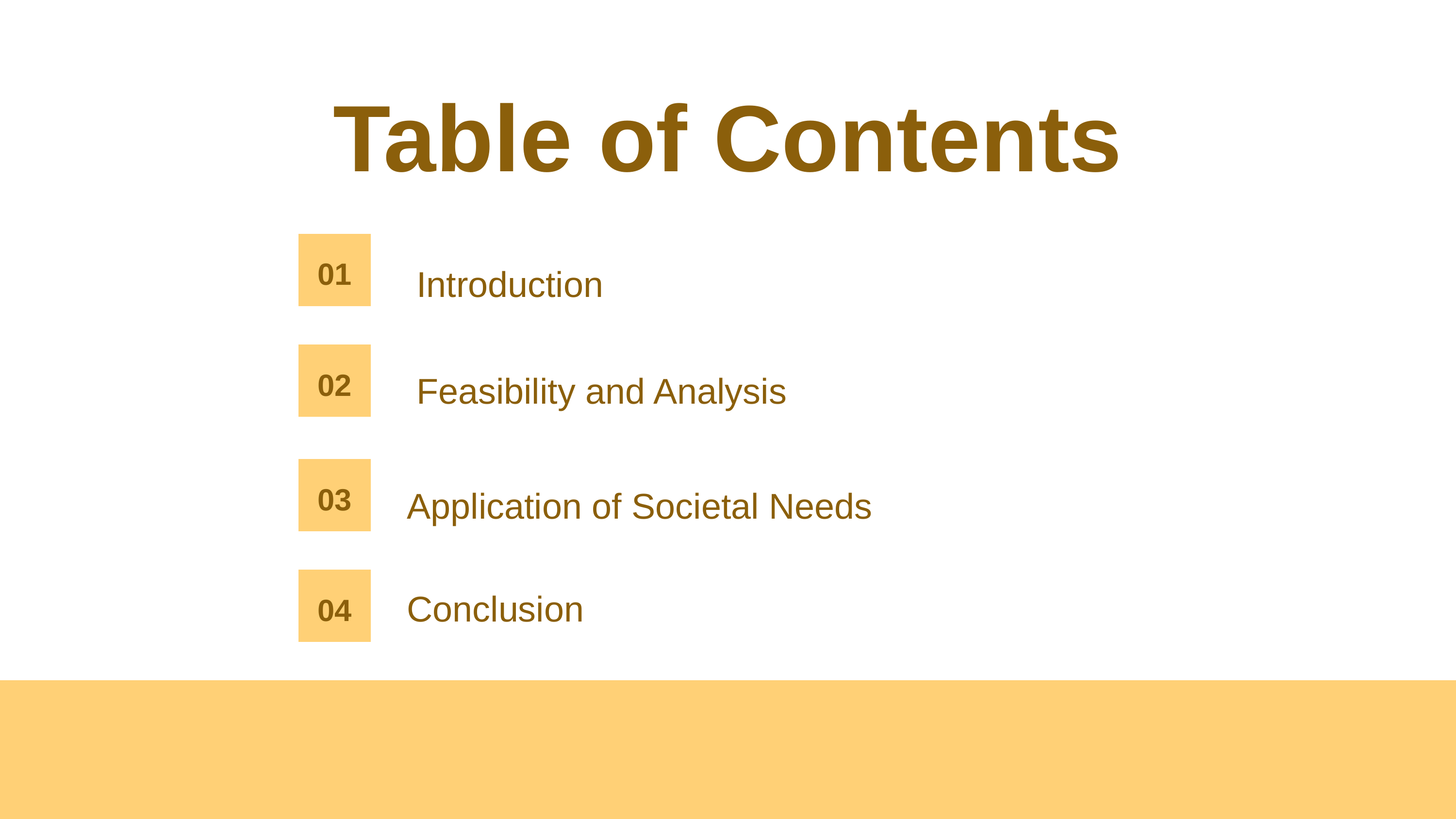

Table of Contents

01
Introduction

02
Feasibility and Analysis

03
Application of Societal Needs

04
Conclusion